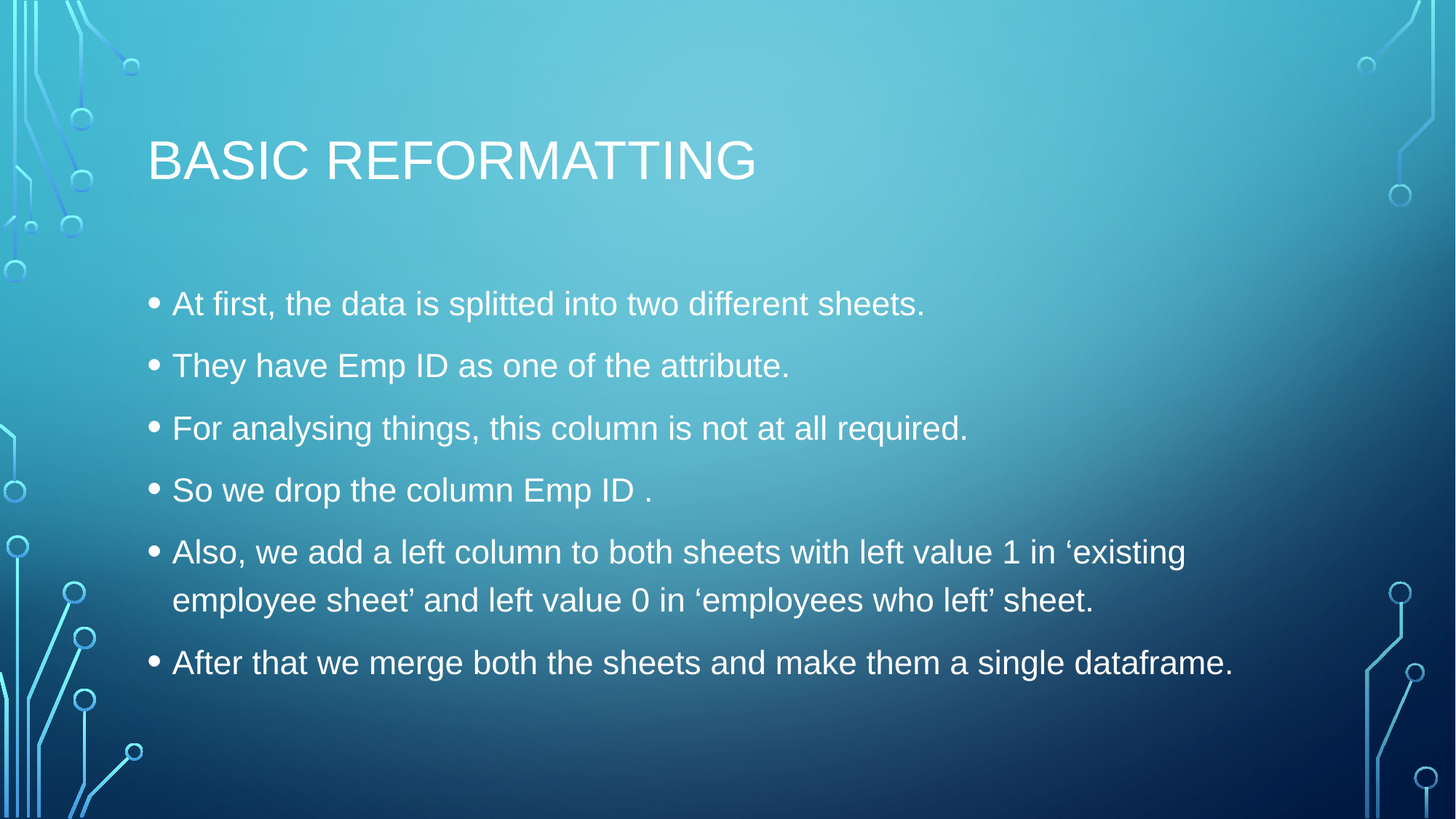

# BASIC REFORMATTING
At first, the data is splitted into two different sheets.
They have Emp ID as one of the attribute.
For analysing things, this column is not at all required.
So we drop the column Emp ID .
Also, we add a left column to both sheets with left value 1 in ‘existing employee sheet’ and left value 0 in ‘employees who left’ sheet.
After that we merge both the sheets and make them a single dataframe.